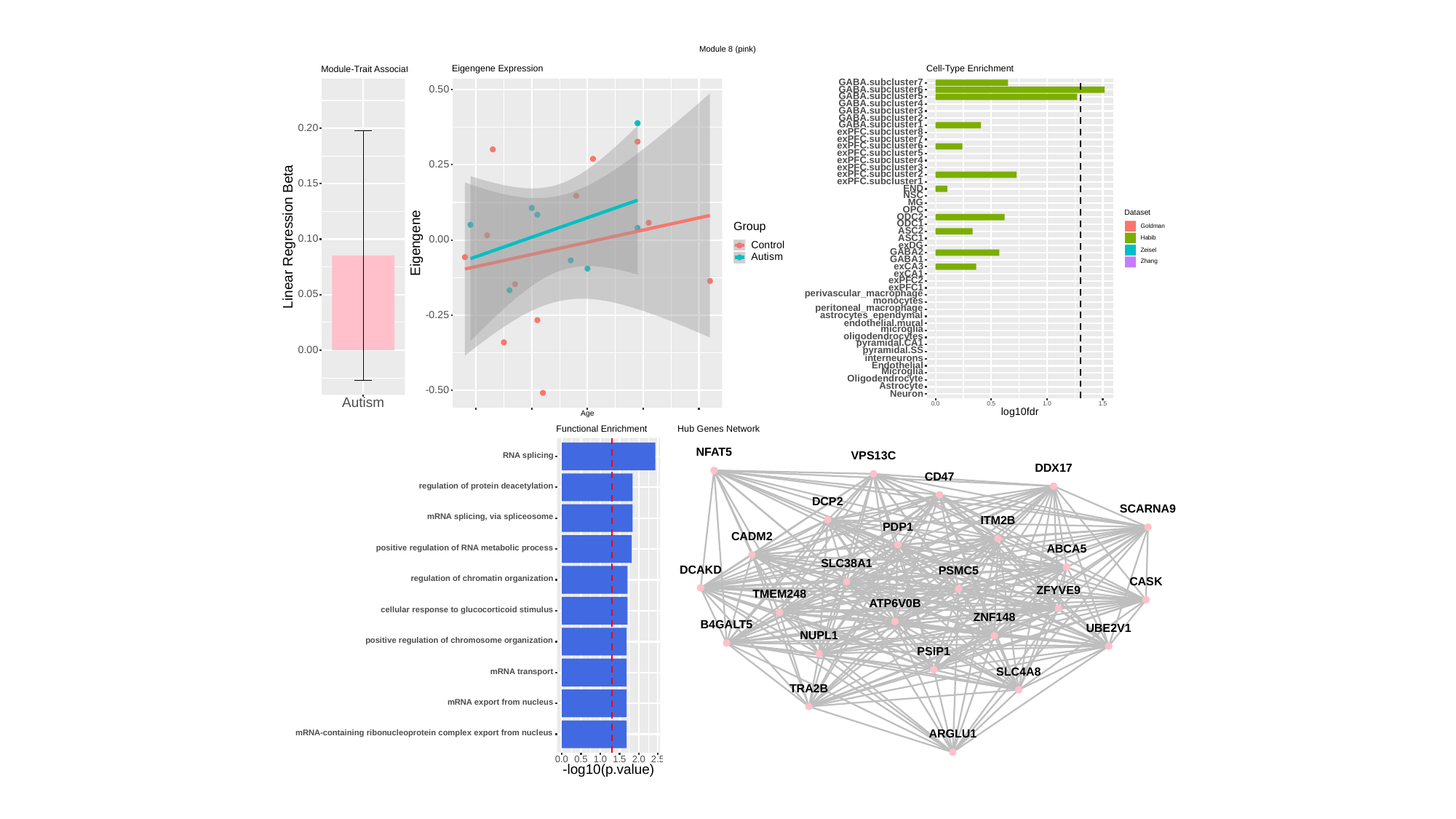

Module 8 (pink)

Cell-Type Enrichment
Eigengene Expression
Module-Trait Association

GABA.subcluster7

0.50
GABA.subcluster6

GABA.subcluster5

GABA.subcluster4

GABA.subcluster3

GABA.subcluster2

GABA.subcluster1

0.20

exPFC.subcluster8

exPFC.subcluster7

exPFC.subcluster6

exPFC.subcluster5

exPFC.subcluster4

0.25
exPFC.subcluster3

exPFC.subcluster2

exPFC.subcluster1

0.15

END

NSC

MG

OPC

Dataset

ODC2

ODC1

Group

Goldman

ASC2

Linear Regression Beta

ASC1

0.10
Habib
0.00
Eigengene

Control
exDG

Zeisel
GABA2

Autism

GABA1

Zhang

exCA3

exCA1

exPFC2

exPFC1

perivascular_macrophage
0.05

monocytes

peritoneal_macrophage

astrocytes_ependymal
-0.25

endothelial.mural

microglia

oligodendrocytes

pyramidal.CA1

pyramidal.SS
0.00

interneurons

Endothelial

Microglia

Oligodendrocyte

Astrocyte

-0.50

Neuron

Autism

0.0
0.5
1.0
1.5
log10fdr

Age

Hub Genes Network
Functional Enrichment

NFAT5
RNA splicing
VPS13C

DDX17

CD47

regulation of protein deacetylation

DCP2

SCARNA9
mRNA splicing, via spliceosome

ITM2B

PDP1

CADM2

positive regulation of RNA metabolic process

ABCA5

SLC38A1

DCAKD

PSMC5

regulation of chromatin organization
CASK

ZFYVE9

TMEM248

ATP6V0B

cellular response to glucocorticoid stimulus

ZNF148

B4GALT5

UBE2V1

NUPL1

positive regulation of chromosome organization

PSIP1

SLC4A8
mRNA transport

TRA2B

mRNA export from nucleus

mRNA-containing ribonucleoprotein complex export from nucleus
ARGLU1

0.0
0.5
1.0
1.5
2.0
2.5
-log10(p.value)